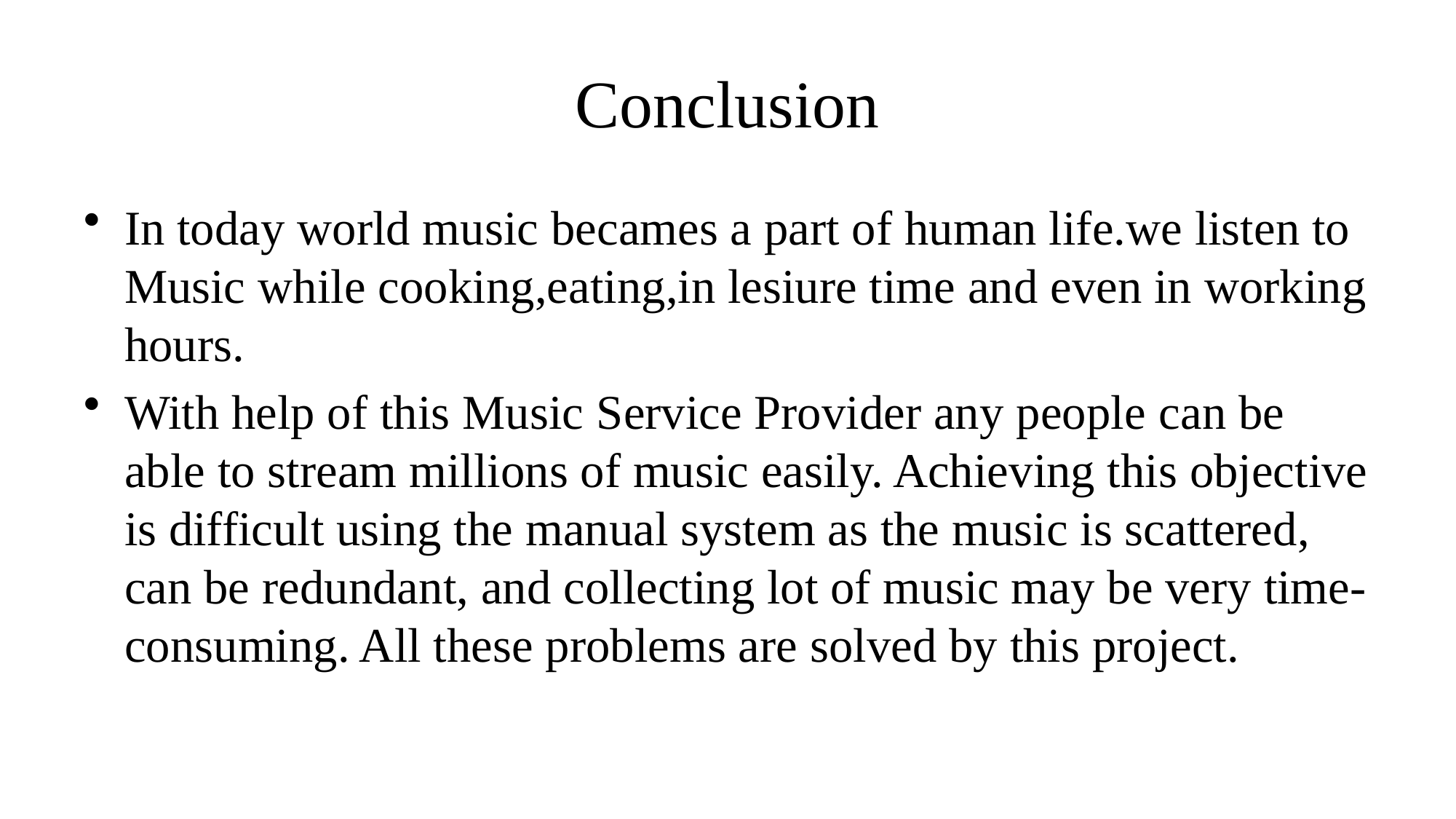

# Conclusion
In today world music becames a part of human life.we listen to Music while cooking,eating,in lesiure time and even in working hours.
With help of this Music Service Provider any people can be able to stream millions of music easily. Achieving this objective is difficult using the manual system as the music is scattered, can be redundant, and collecting lot of music may be very time-consuming. All these problems are solved by this project.